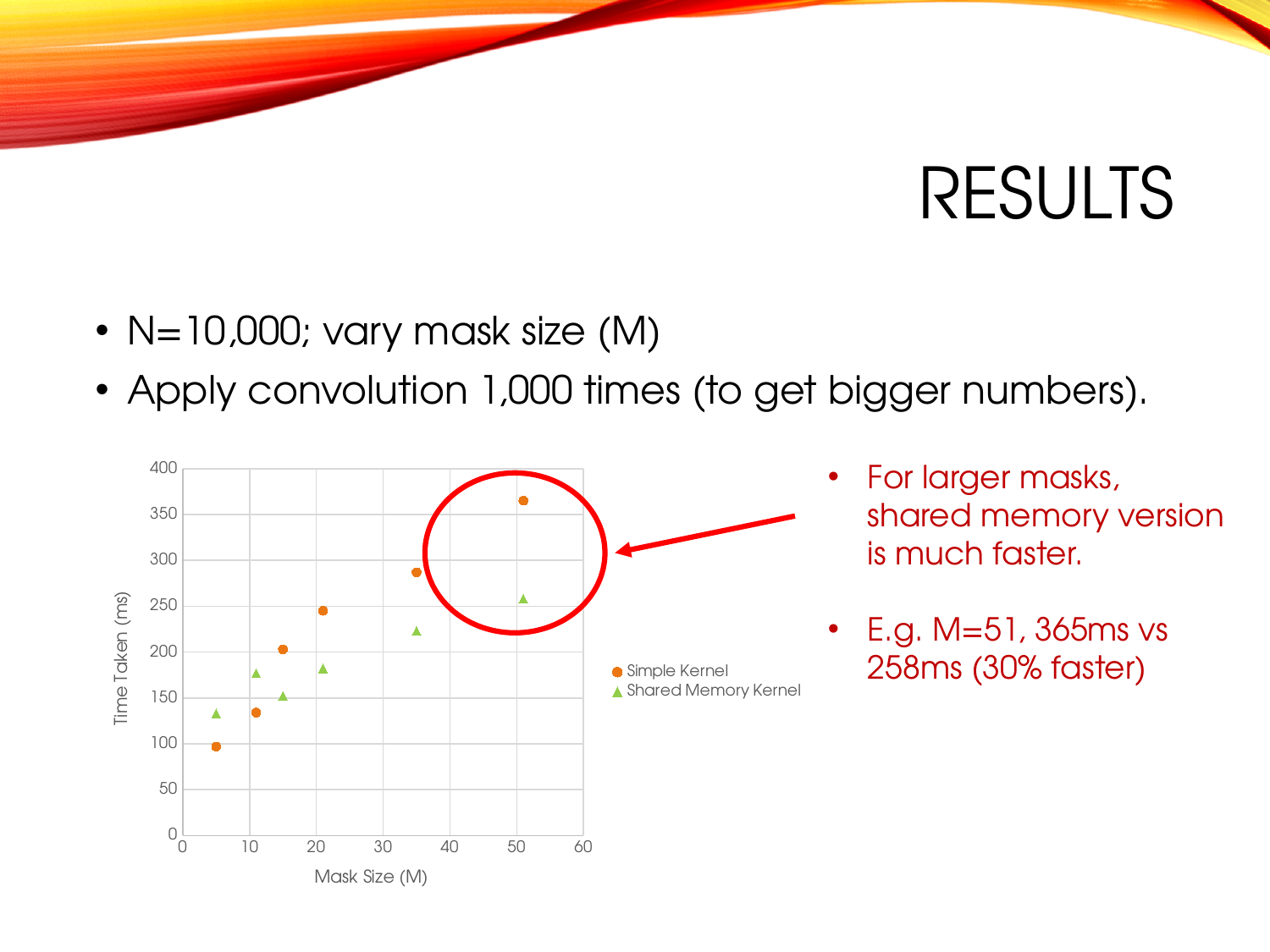

# Results
N=10,000; vary mask size (M)
Apply convolution 1,000 times (to get bigger numbers).
For larger masks, shared memory version is much faster.

E.g. M=51, 365ms vs 258ms (30% faster)

### Chart

| Category | Simple Kernel | Shared Memory Kernel |
|---|---|---|